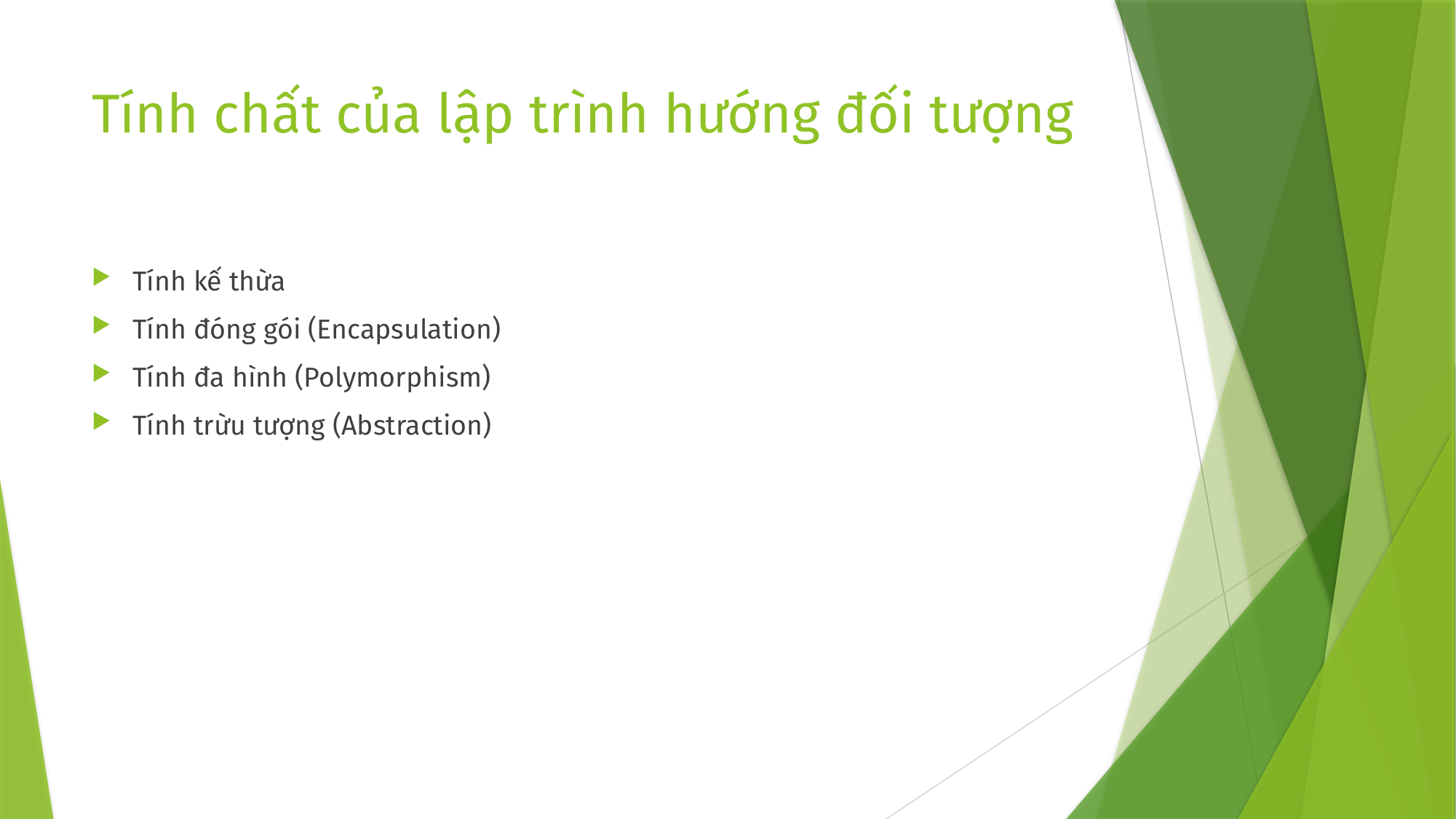

# Tính chất của lập trình hướng đối tượng
Tính kế thừa
Tính đóng gói (Encapsulation)
Tính đa hình (Polymorphism)
Tính trừu tượng (Abstraction)